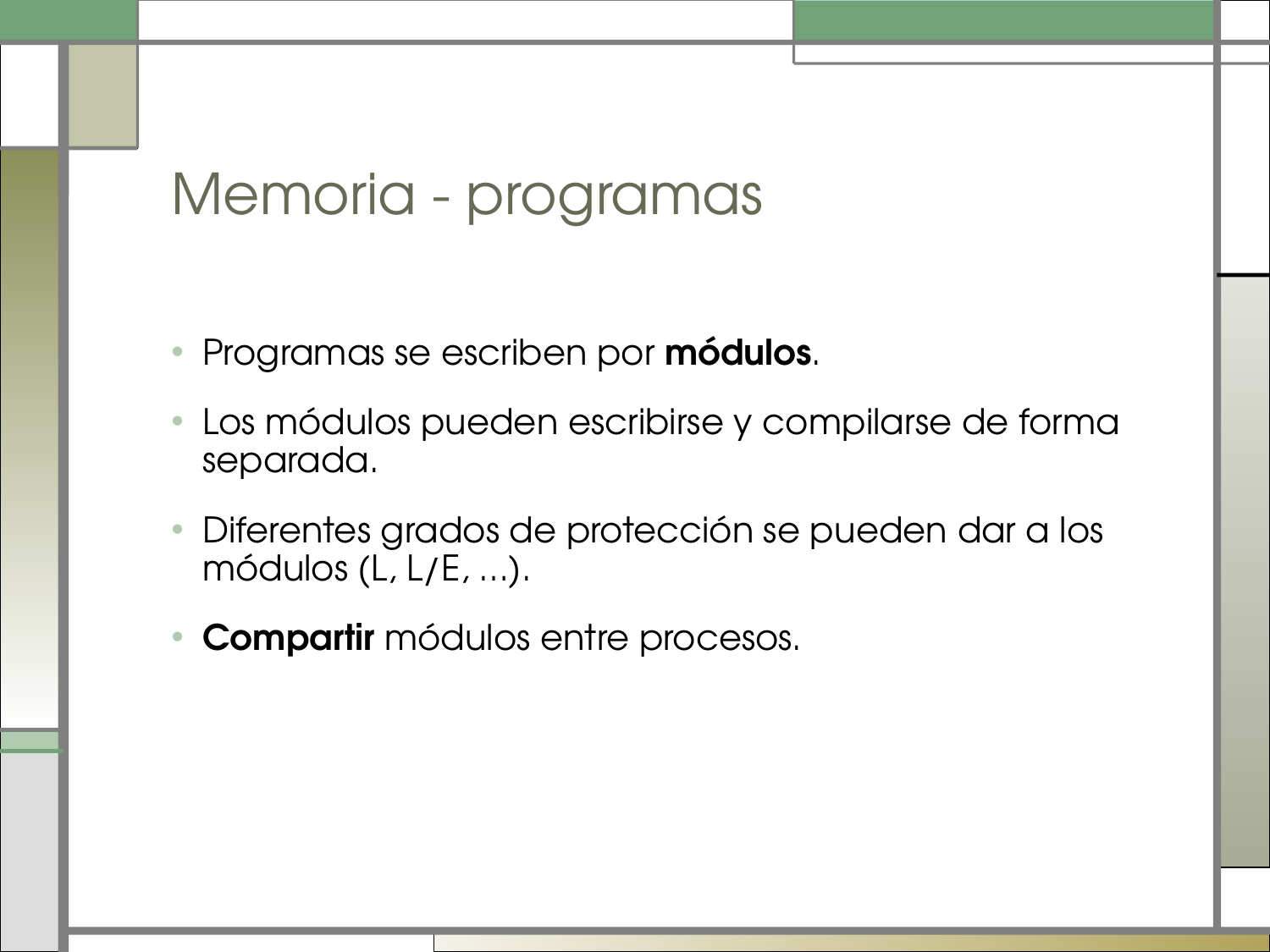

# Memoria - programas

Programas se escriben por módulos.
Los módulos pueden escribirse y compilarse de forma separada.
Diferentes grados de protección se pueden dar a los módulos (L, L/E, …).
Compartir módulos entre procesos.